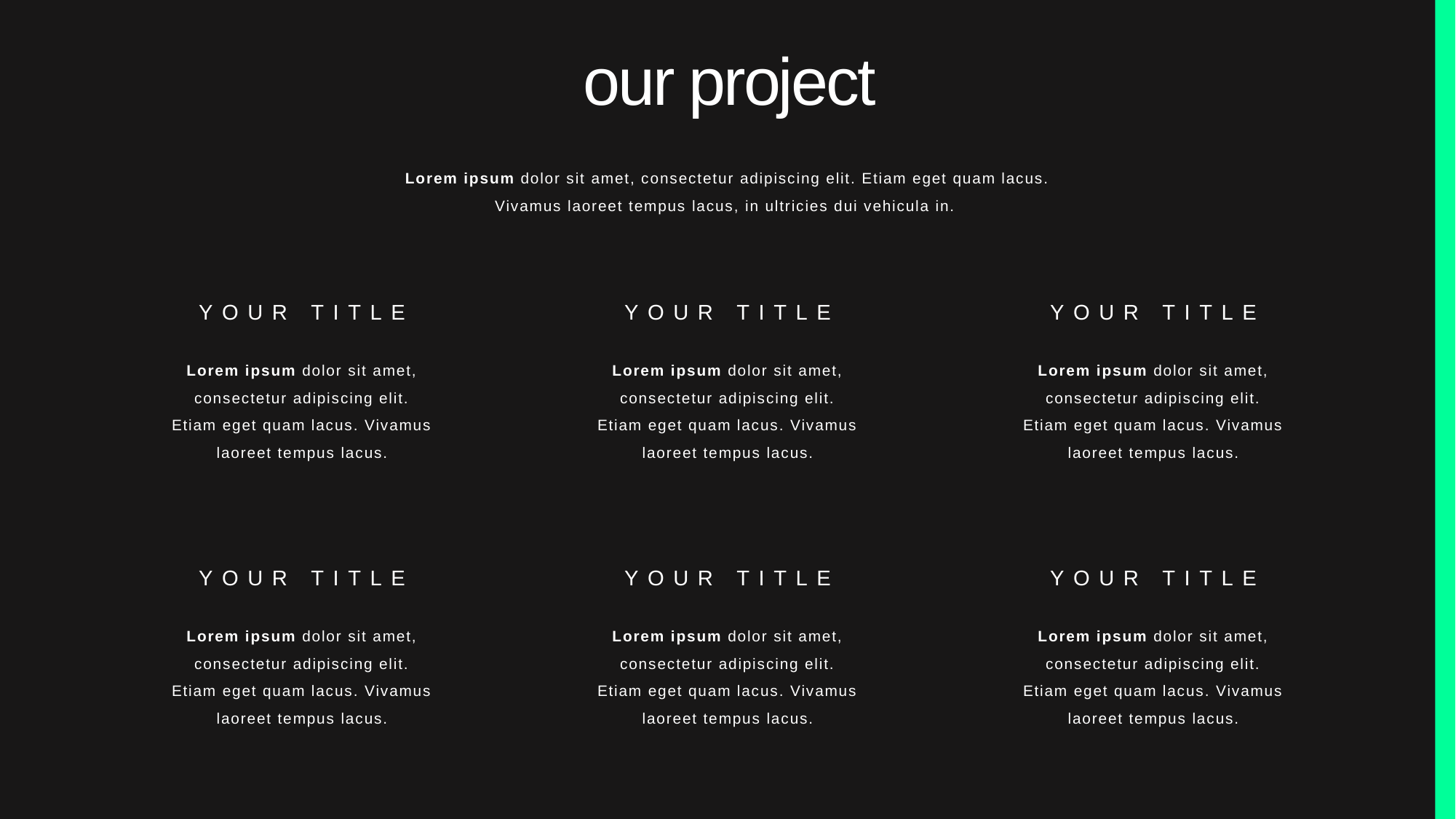

our project
Lorem ipsum dolor sit amet, consectetur adipiscing elit. Etiam eget quam lacus. Vivamus laoreet tempus lacus, in ultricies dui vehicula in.
YOUR TITLE
Lorem ipsum dolor sit amet, consectetur adipiscing elit. Etiam eget quam lacus. Vivamus laoreet tempus lacus.
YOUR TITLE
Lorem ipsum dolor sit amet, consectetur adipiscing elit. Etiam eget quam lacus. Vivamus laoreet tempus lacus.
YOUR TITLE
Lorem ipsum dolor sit amet, consectetur adipiscing elit. Etiam eget quam lacus. Vivamus laoreet tempus lacus.
YOUR TITLE
Lorem ipsum dolor sit amet, consectetur adipiscing elit. Etiam eget quam lacus. Vivamus laoreet tempus lacus.
YOUR TITLE
Lorem ipsum dolor sit amet, consectetur adipiscing elit. Etiam eget quam lacus. Vivamus laoreet tempus lacus.
YOUR TITLE
Lorem ipsum dolor sit amet, consectetur adipiscing elit. Etiam eget quam lacus. Vivamus laoreet tempus lacus.